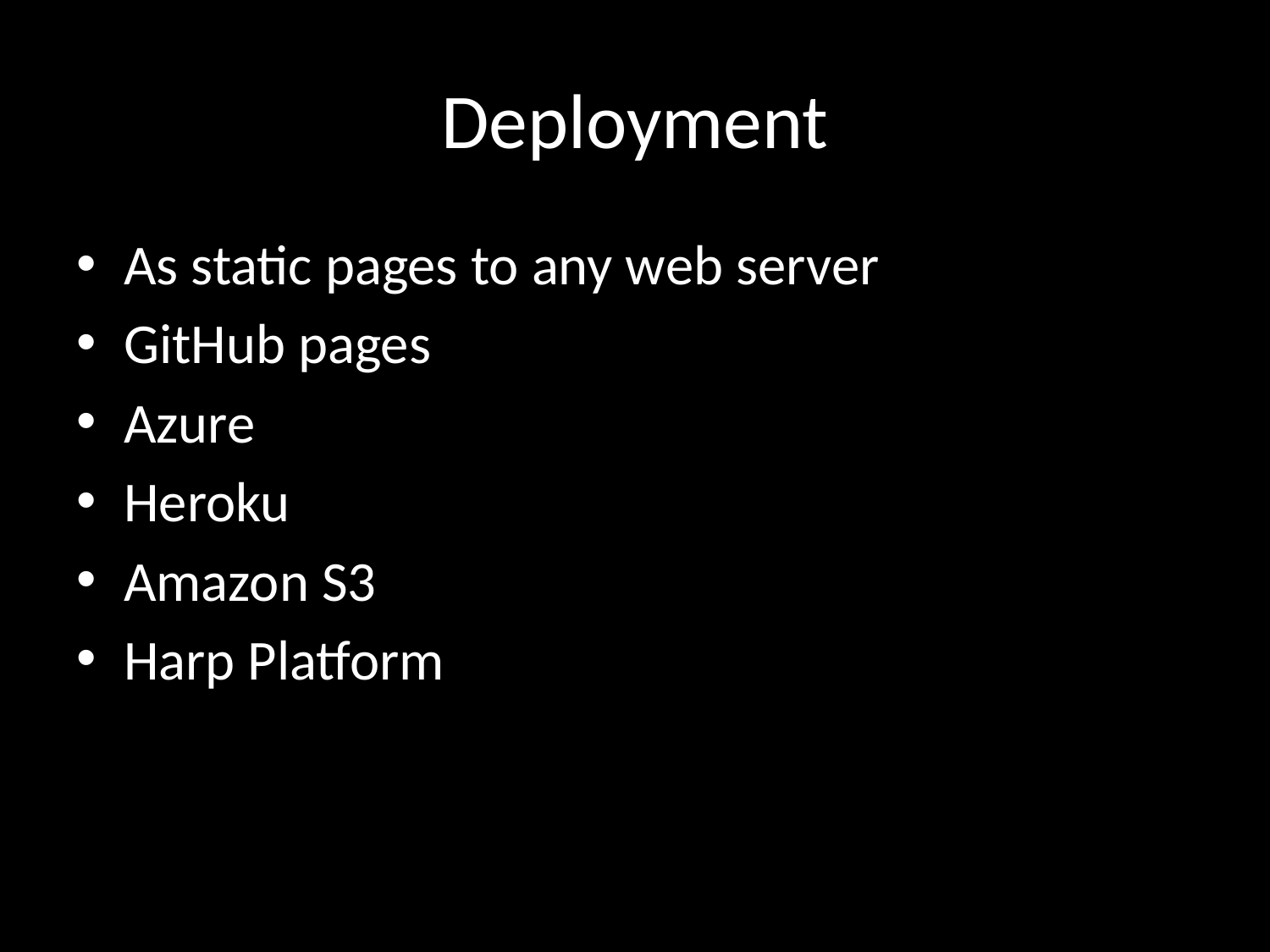

# Deployment
As static pages to any web server
GitHub pages
Azure
Heroku
Amazon S3
Harp Platform